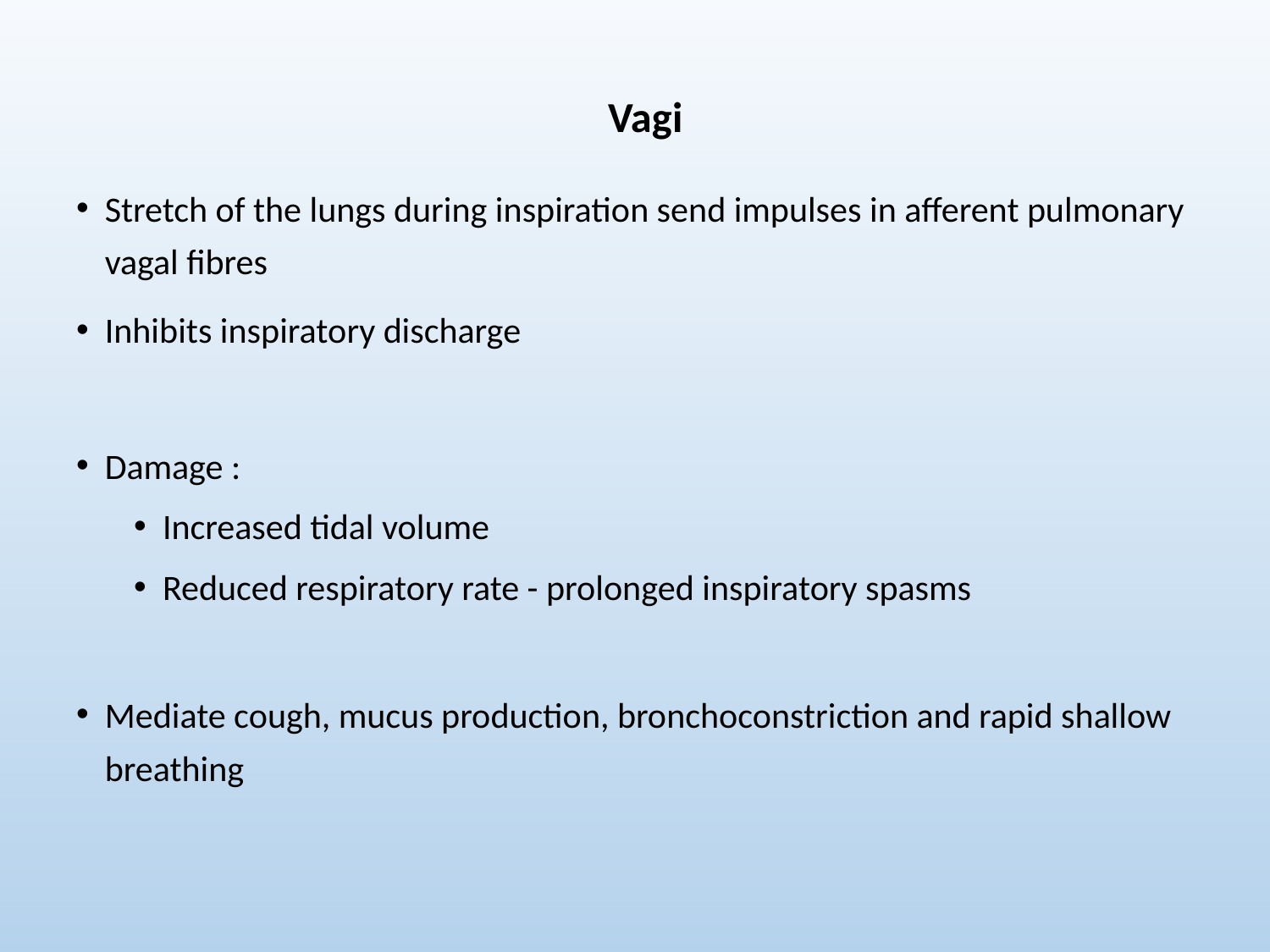

# Vagi
Stretch of the lungs during inspiration send impulses in afferent pulmonary vagal fibres
Inhibits inspiratory discharge

Damage :
Increased tidal volume
Reduced respiratory rate - prolonged inspiratory spasms

Mediate cough, mucus production, bronchoconstriction and rapid shallow breathing